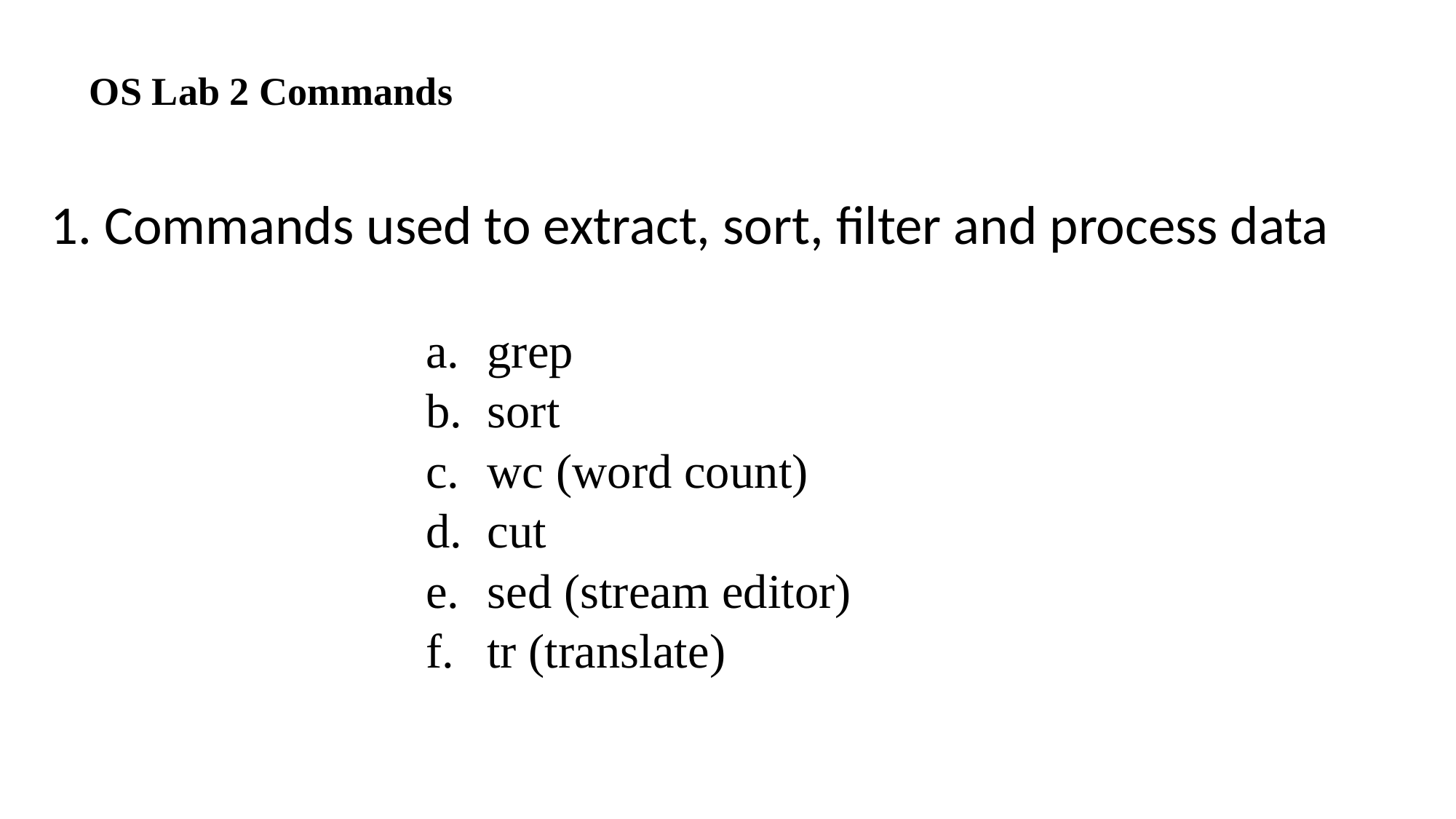

OS Lab 2 Commands
# 1. Commands used to extract, sort, filter and process data
grep
sort
wc (word count)
cut
sed (stream editor)
tr (translate)